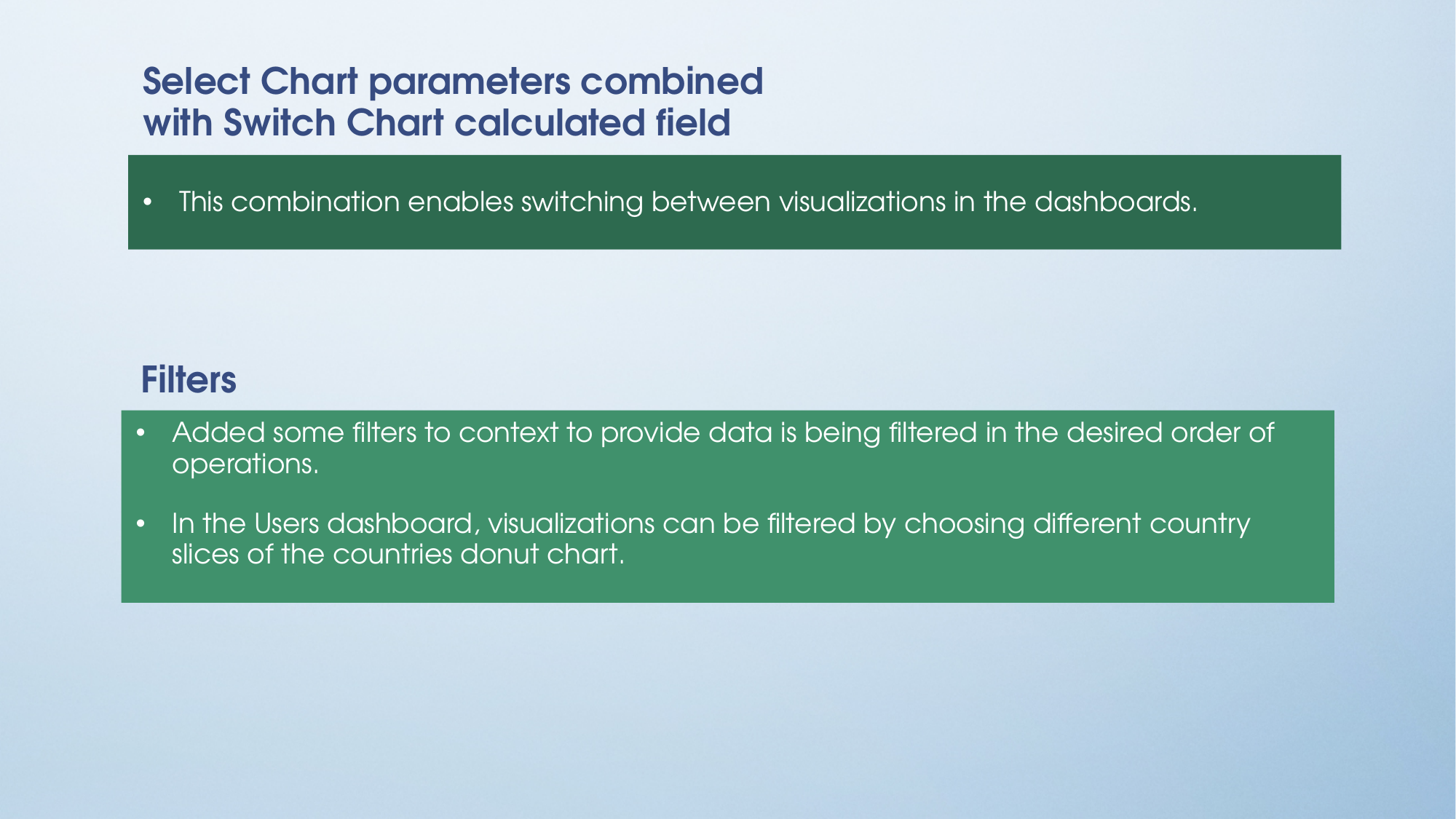

Select Chart parameters combined
with Switch Chart calculated field
This combination enables switching between visualizations in the dashboards.
Filters
Added some filters to context to provide data is being filtered in the desired order of operations.
In the Users dashboard, visualizations can be filtered by choosing different country slices of the countries donut chart.